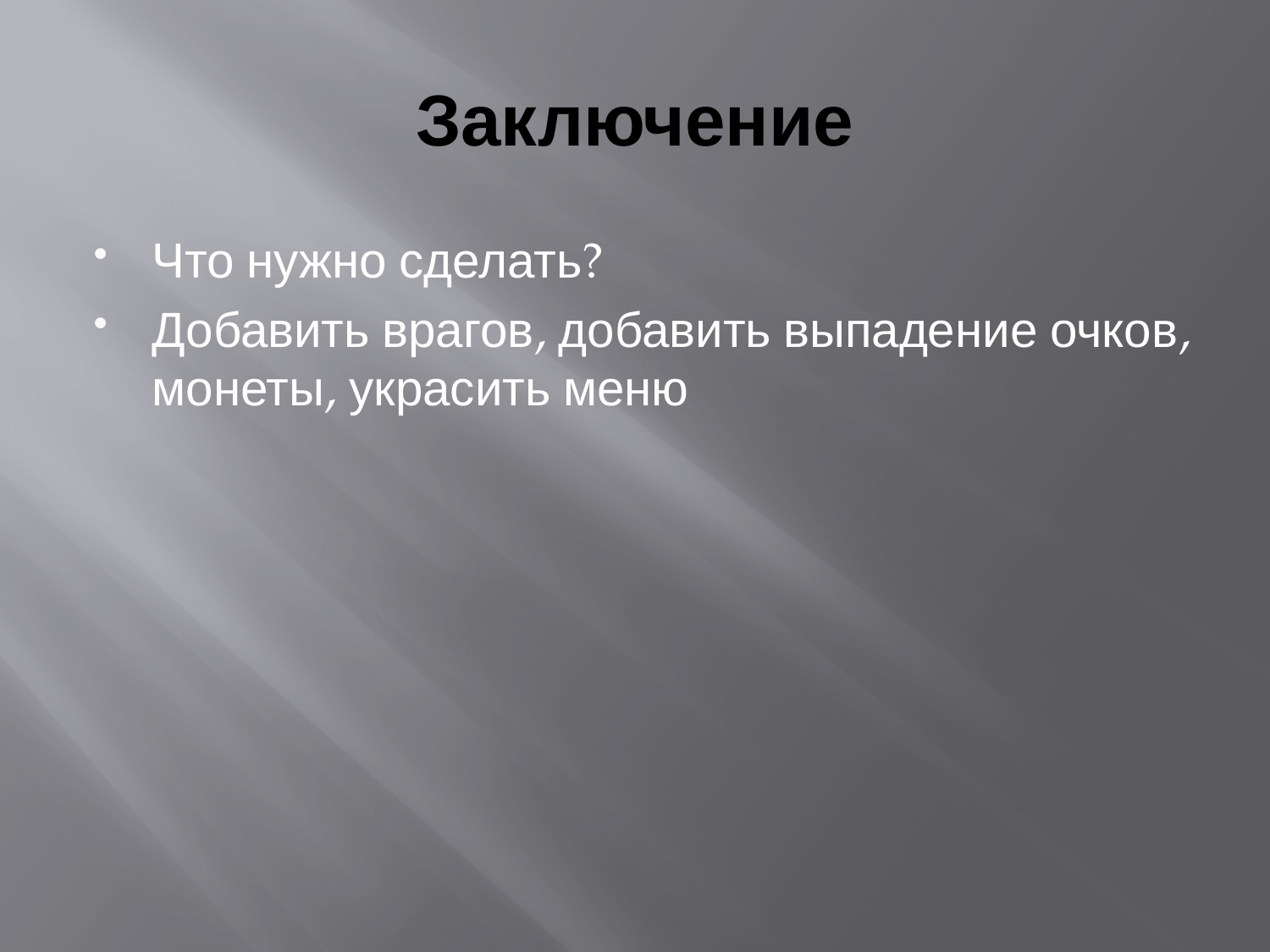

# Заключение
Что нужно сделать?
Добавить врагов, добавить выпадение очков, монеты, украсить меню